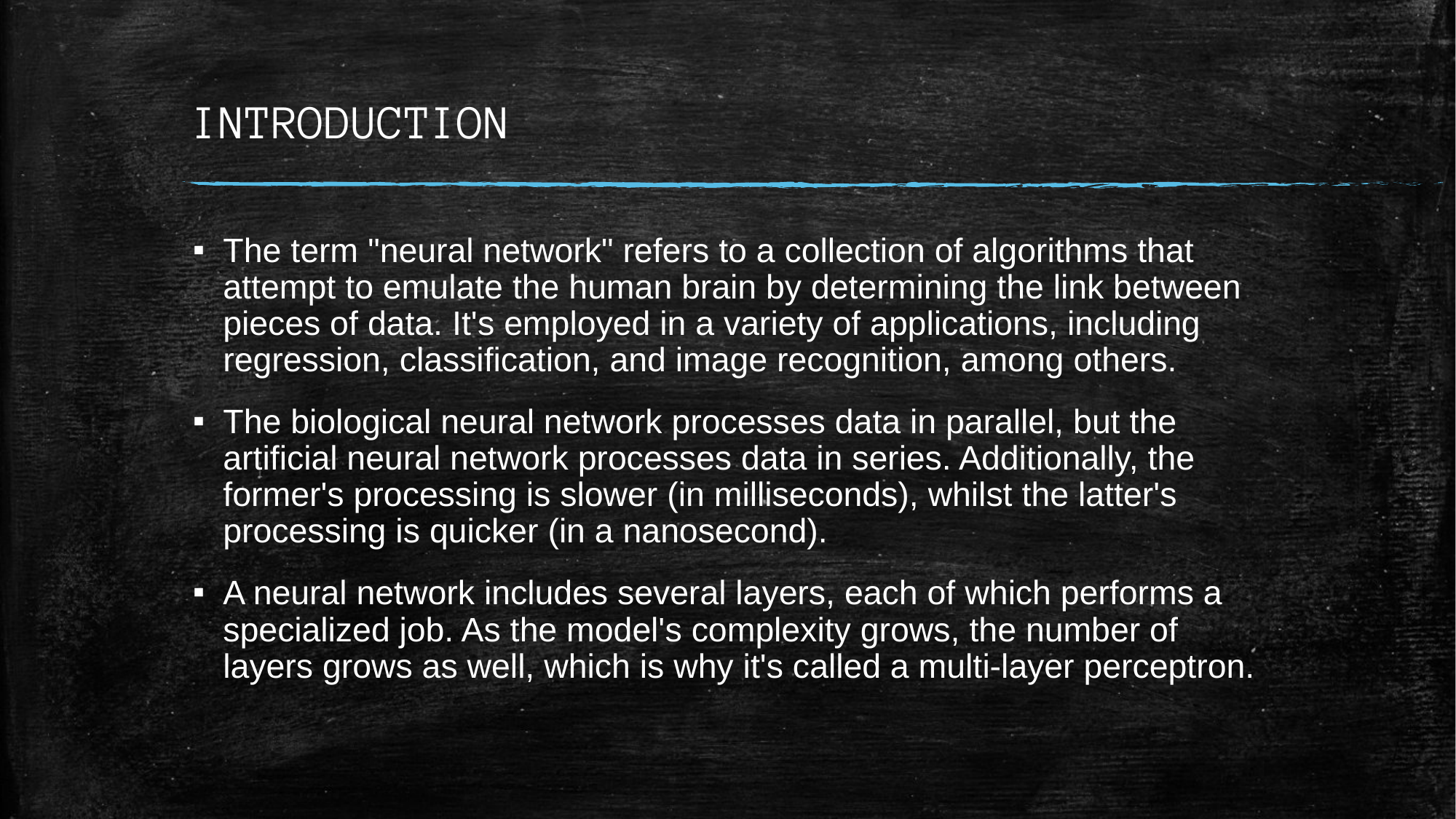

# INTRODUCTION
The term "neural network" refers to a collection of algorithms that attempt to emulate the human brain by determining the link between pieces of data. It's employed in a variety of applications, including regression, classification, and image recognition, among others.
The biological neural network processes data in parallel, but the artificial neural network processes data in series. Additionally, the former's processing is slower (in milliseconds), whilst the latter's processing is quicker (in a nanosecond).
A neural network includes several layers, each of which performs a specialized job. As the model's complexity grows, the number of layers grows as well, which is why it's called a multi-layer perceptron.